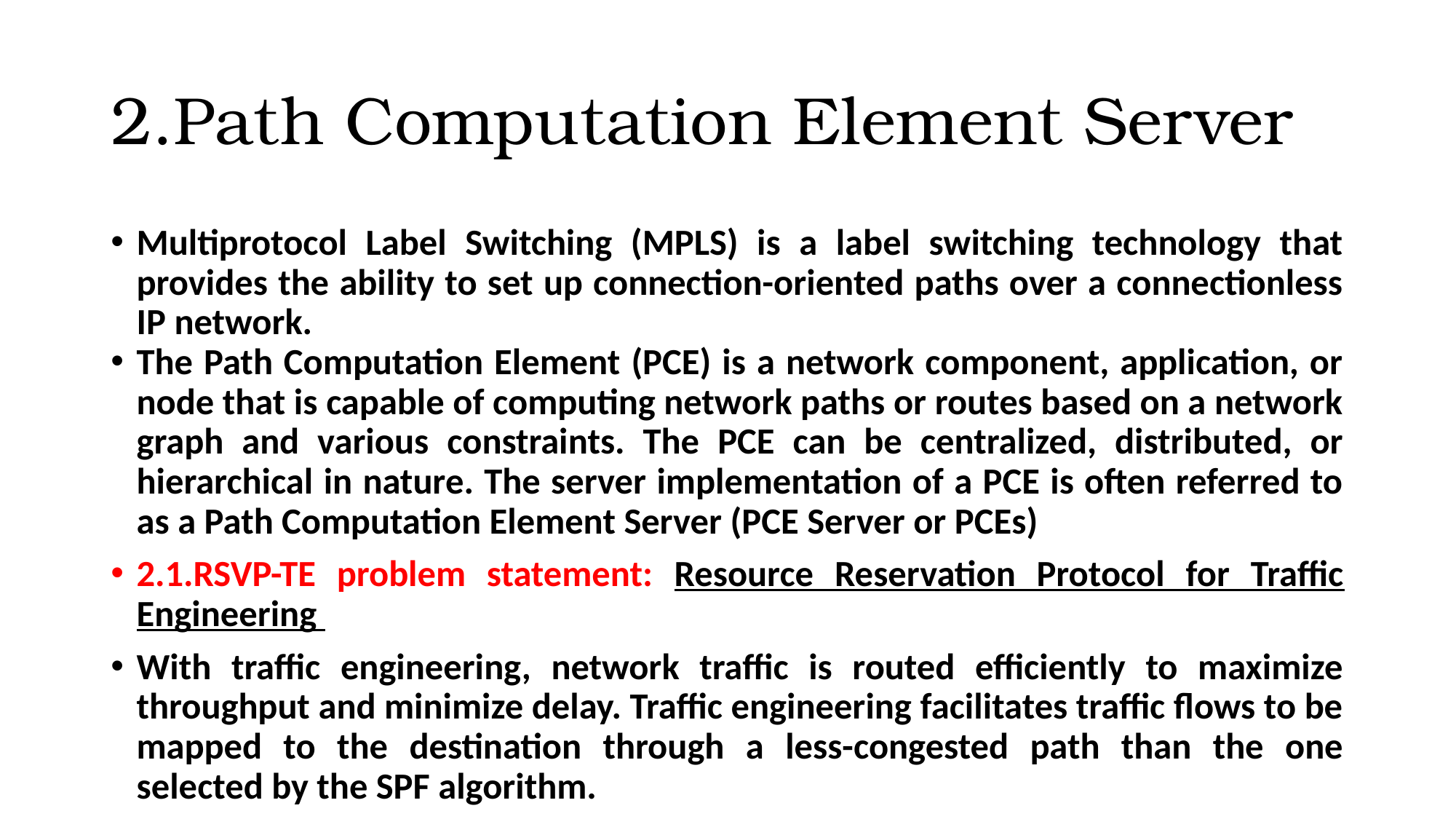

# 2.Path Computation Element Server
Multiprotocol Label Switching (MPLS) is a label switching technology that provides the ability to set up connection-oriented paths over a connectionless IP network.
The Path Computation Element (PCE) is a network component, application, or node that is capable of computing network paths or routes based on a network graph and various constraints. The PCE can be centralized, distributed, or hierarchical in nature. The server implementation of a PCE is often referred to as a Path Computation Element Server (PCE Server or PCEs)
2.1.RSVP-TE problem statement: Resource Reservation Protocol for Traffic Engineering
With traffic engineering, network traffic is routed efficiently to maximize throughput and minimize delay. Traffic engineering facilitates traffic flows to be mapped to the destination through a less-congested path than the one selected by the SPF algorithm.